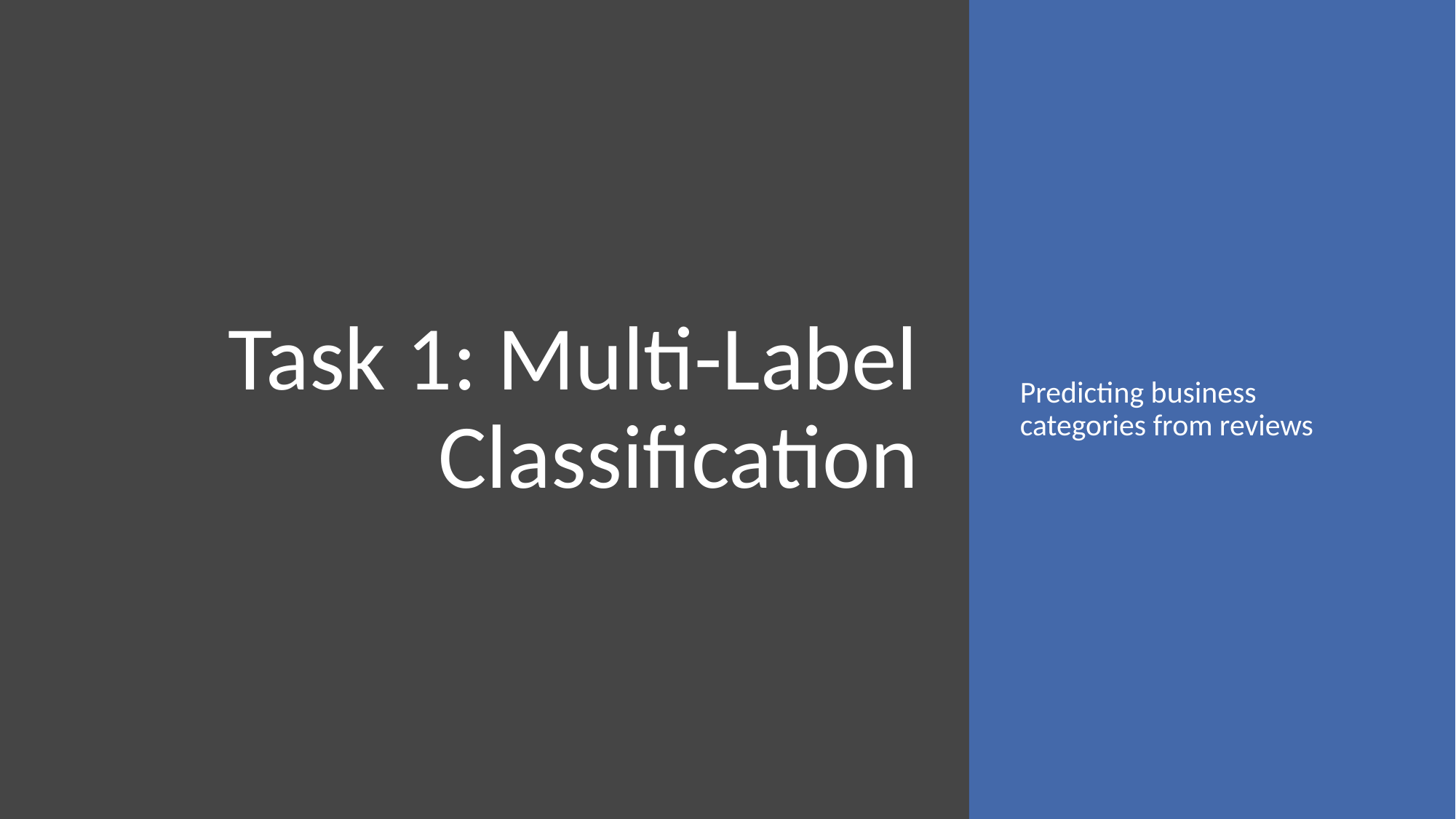

# Task 1: Multi-Label Classification
Predicting business categories from reviews